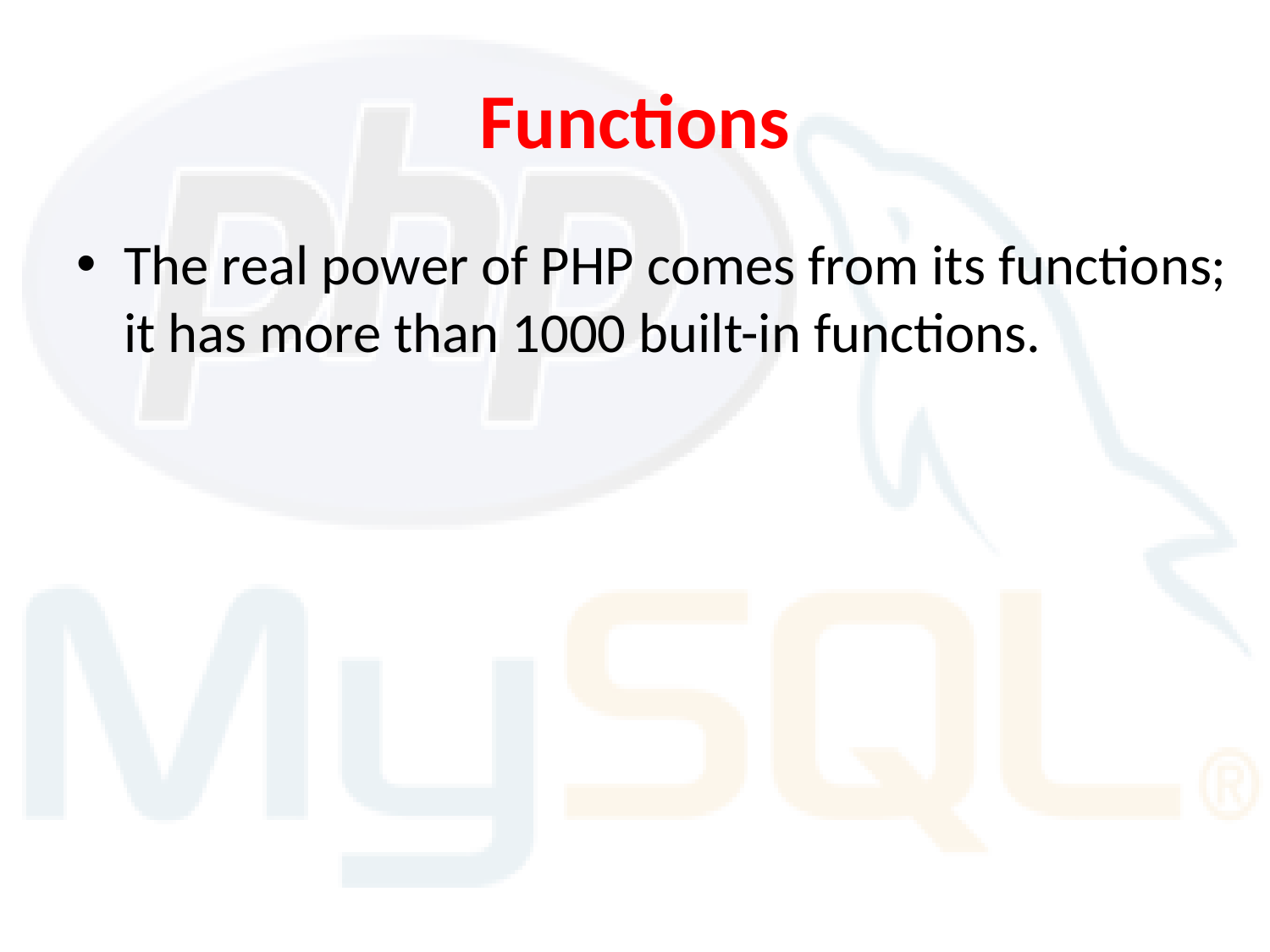

# Functions
The real power of PHP comes from its functions; it has more than 1000 built-in functions.